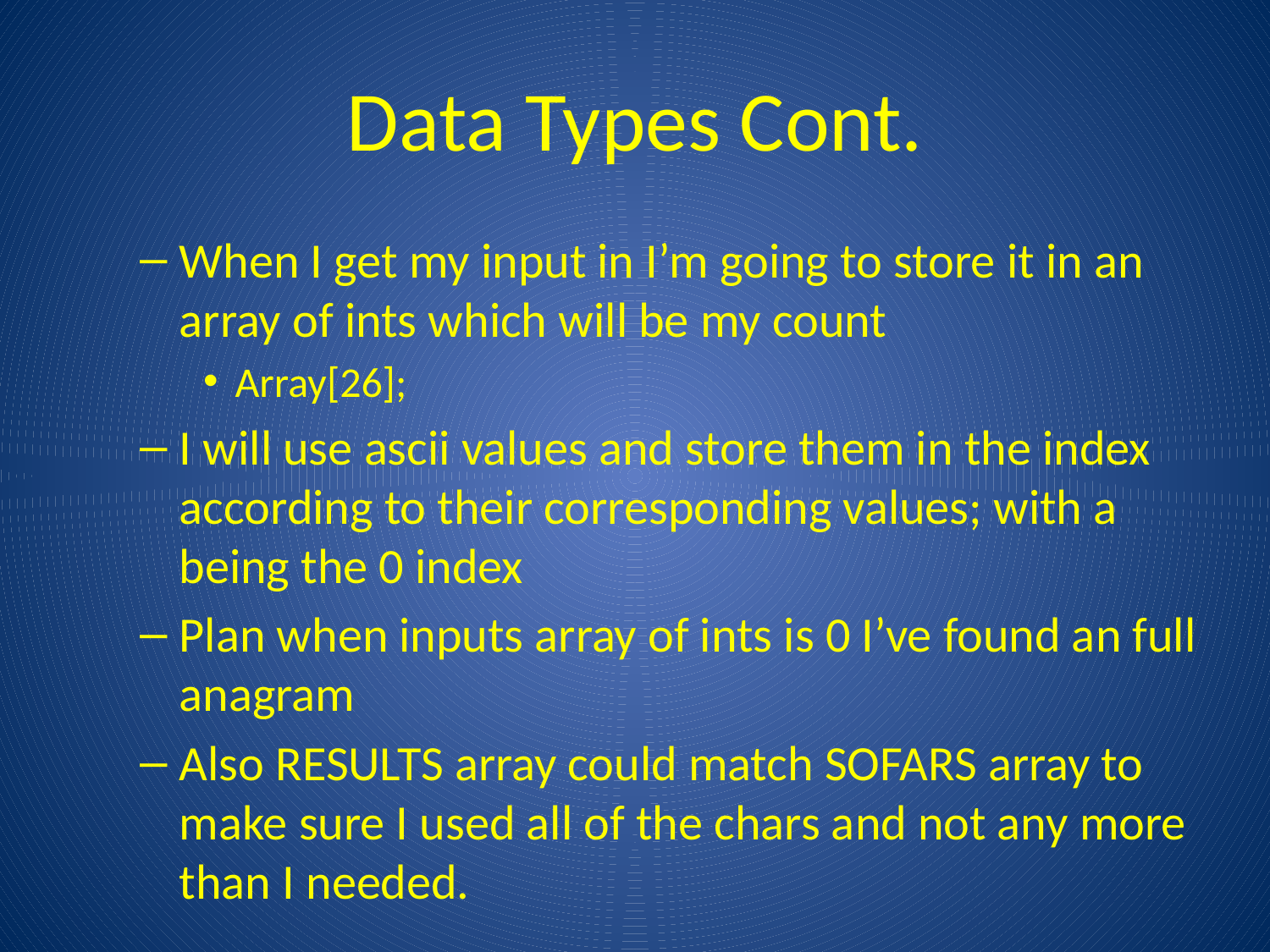

# Data Types Cont.
When I get my input in I’m going to store it in an array of ints which will be my count
Array[26];
I will use ascii values and store them in the index according to their corresponding values; with a being the 0 index
Plan when inputs array of ints is 0 I’ve found an full anagram
Also RESULTS array could match SOFARS array to make sure I used all of the chars and not any more than I needed.